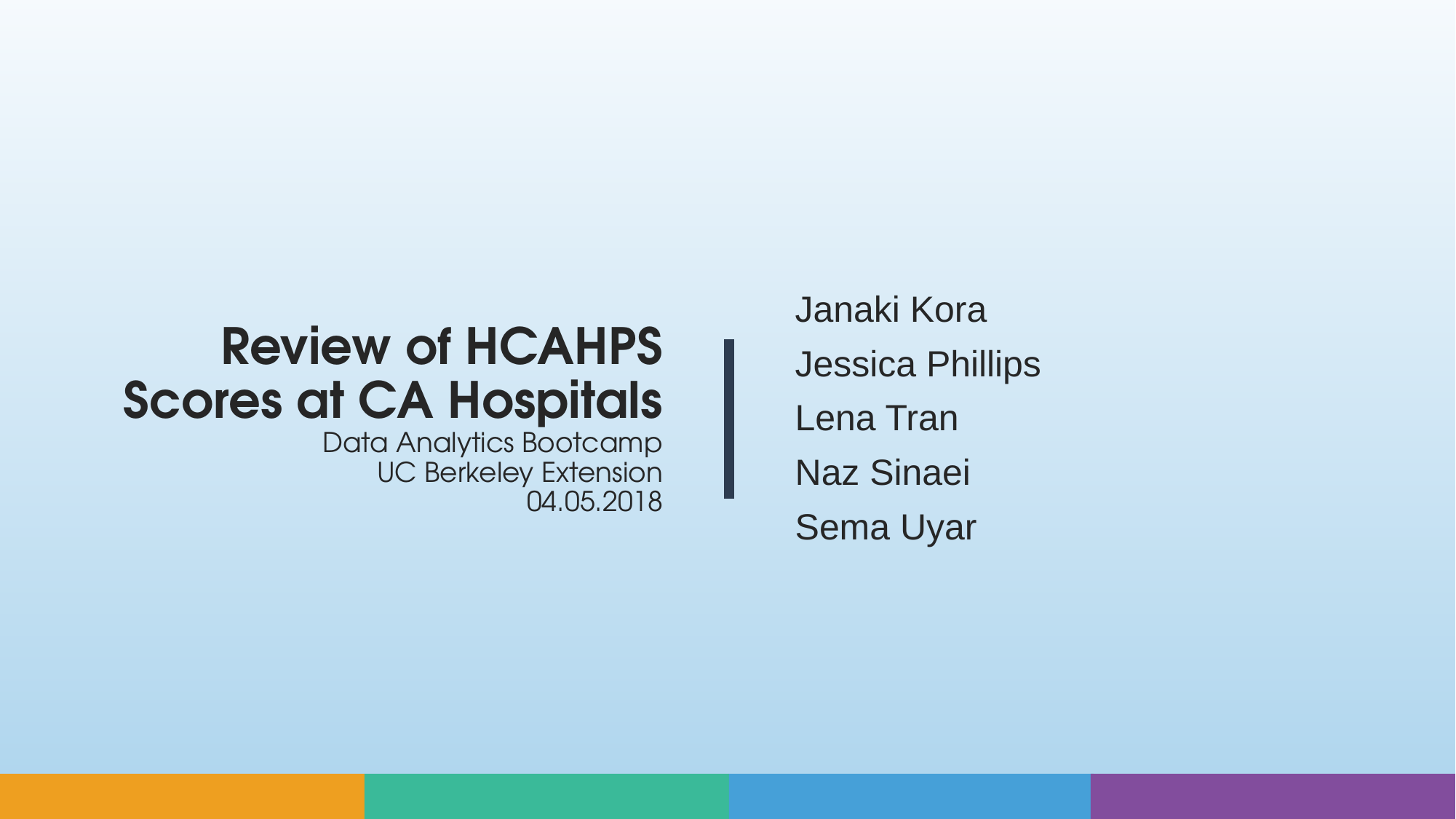

# Review of HCAHPS Scores at CA Hospitals Data Analytics Bootcamp UC Berkeley Extension 04.05.2018
Janaki Kora
Jessica Phillips
Lena Tran
Naz Sinaei
Sema Uyar